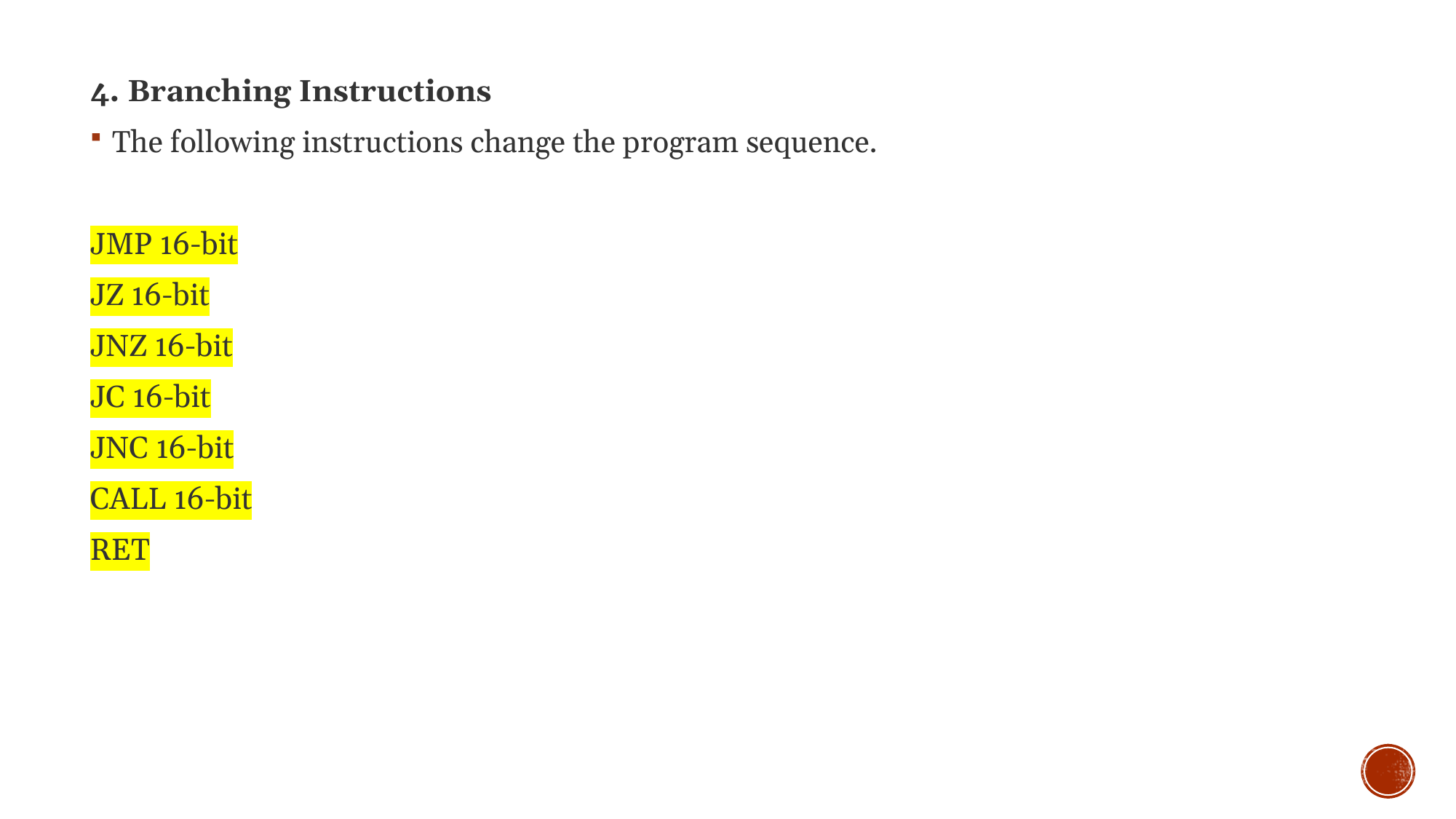

4. Branching Instructions
The following instructions change the program sequence.

JMP 16-bit
JZ 16-bit
JNZ 16-bit
JC 16-bit
JNC 16-bit
CALL 16-bit
RET